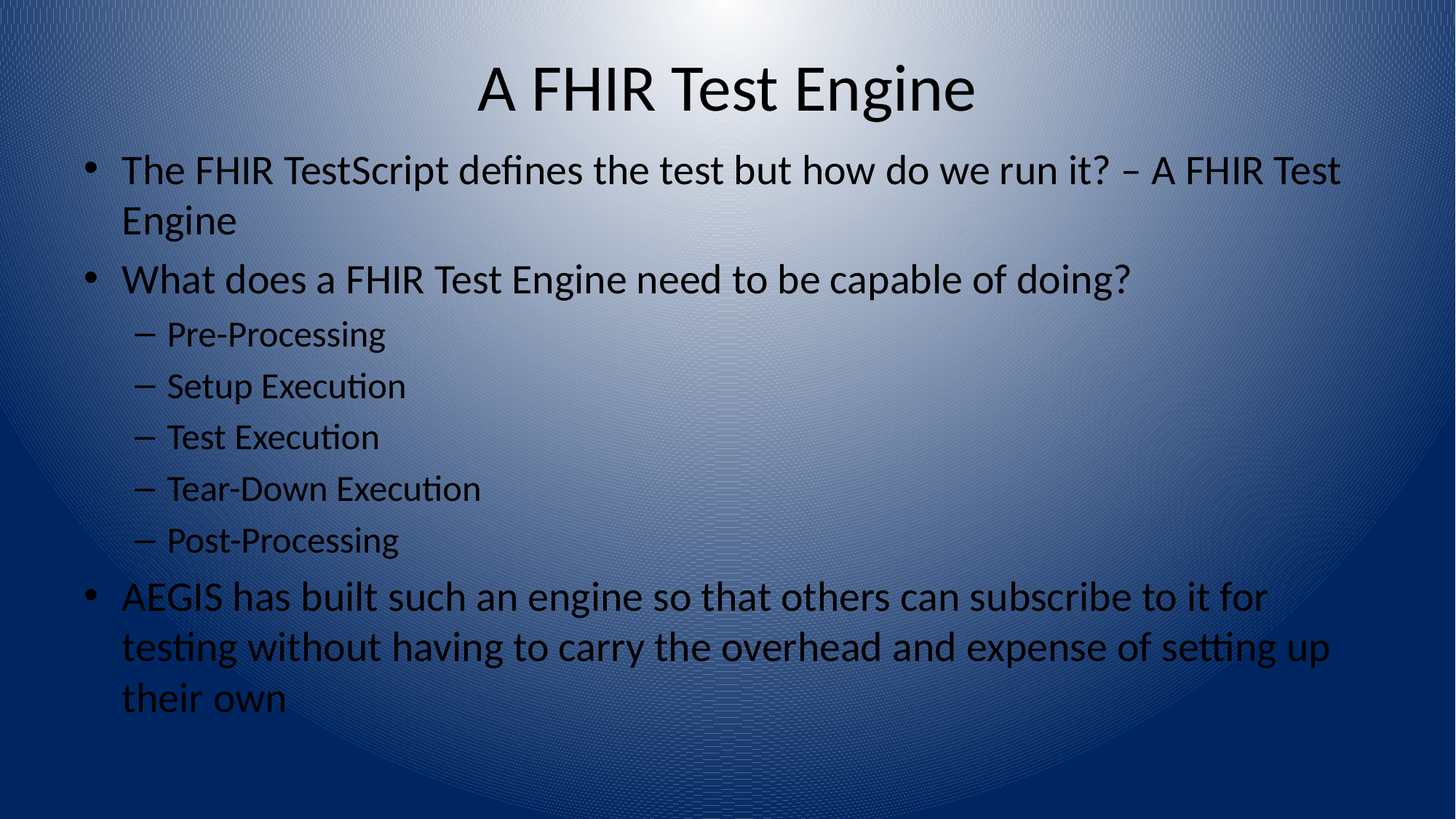

# A FHIR Test Engine
The FHIR TestScript defines the test but how do we run it? – A FHIR Test Engine
What does a FHIR Test Engine need to be capable of doing?
Pre-Processing
Setup Execution
Test Execution
Tear-Down Execution
Post-Processing
AEGIS has built such an engine so that others can subscribe to it for testing without having to carry the overhead and expense of setting up their own